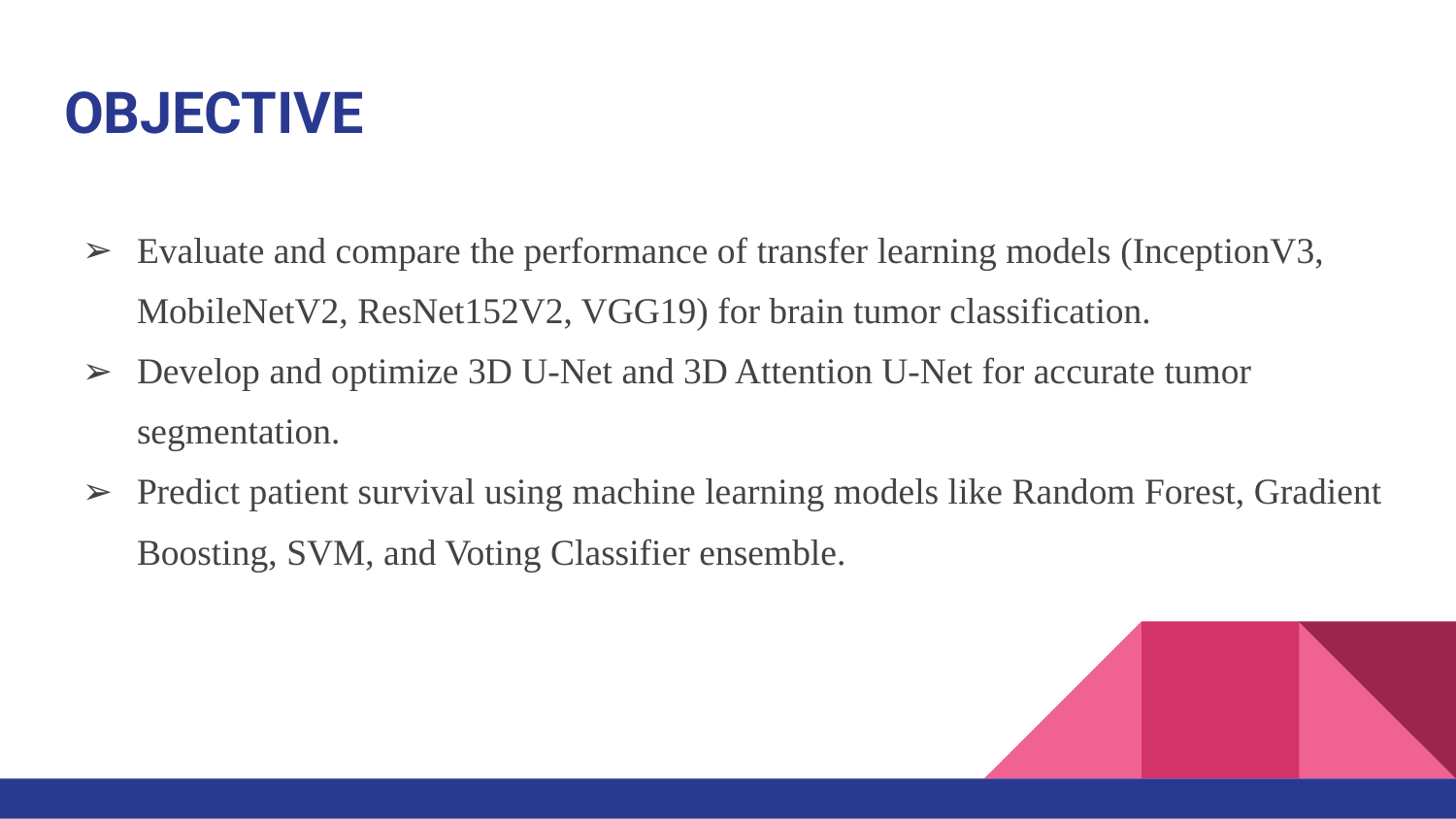

# OBJECTIVE
Evaluate and compare the performance of transfer learning models (InceptionV3, MobileNetV2, ResNet152V2, VGG19) for brain tumor classification.
Develop and optimize 3D U-Net and 3D Attention U-Net for accurate tumor segmentation.
Predict patient survival using machine learning models like Random Forest, Gradient Boosting, SVM, and Voting Classifier ensemble.